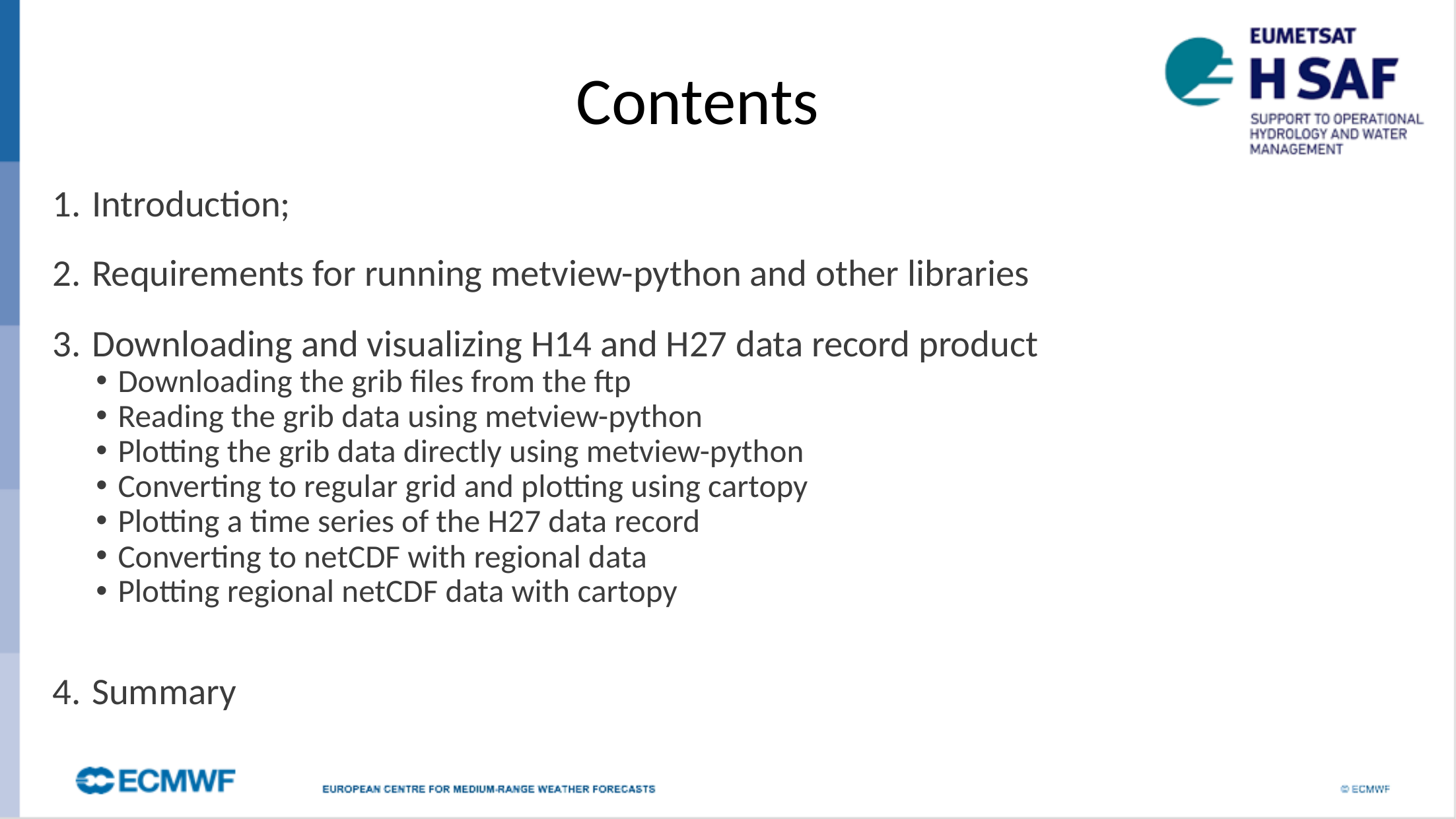

Contents

Introduction;

Requirements for running metview-python and other libraries

Downloading and visualizing H14 and H27 data record product
Downloading the grib files from the ftp
Reading the grib data using metview-python
Plotting the grib data directly using metview-python
Converting to regular grid and plotting using cartopy
Plotting a time series of the H27 data record
Converting to netCDF with regional data
Plotting regional netCDF data with cartopy

Summary